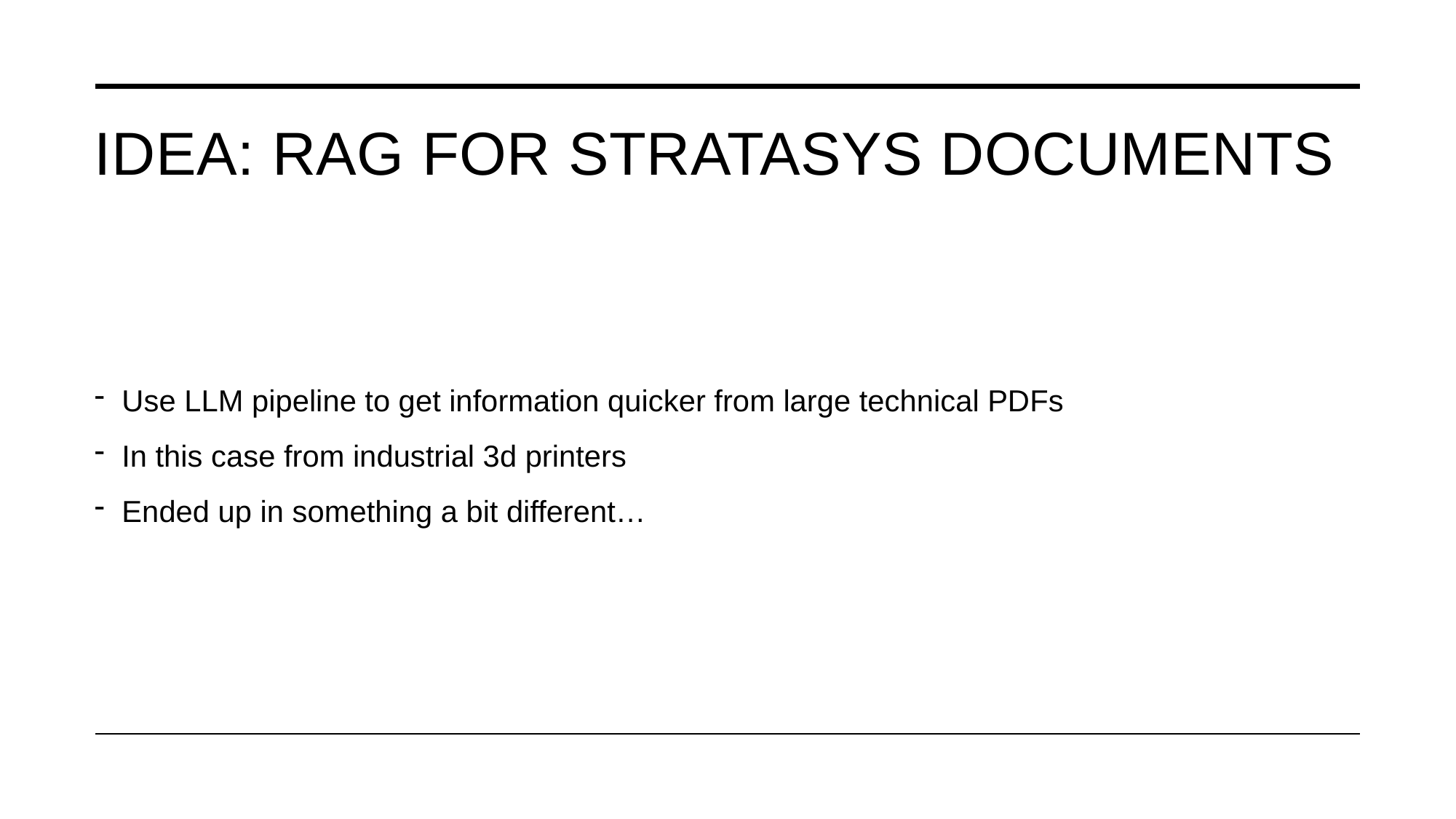

# IDEA: RAG FOR STRATASYS DOCUMENTS

Use LLM pipeline to get information quicker from large technical PDFs
In this case from industrial 3d printers
Ended up in something a bit different…